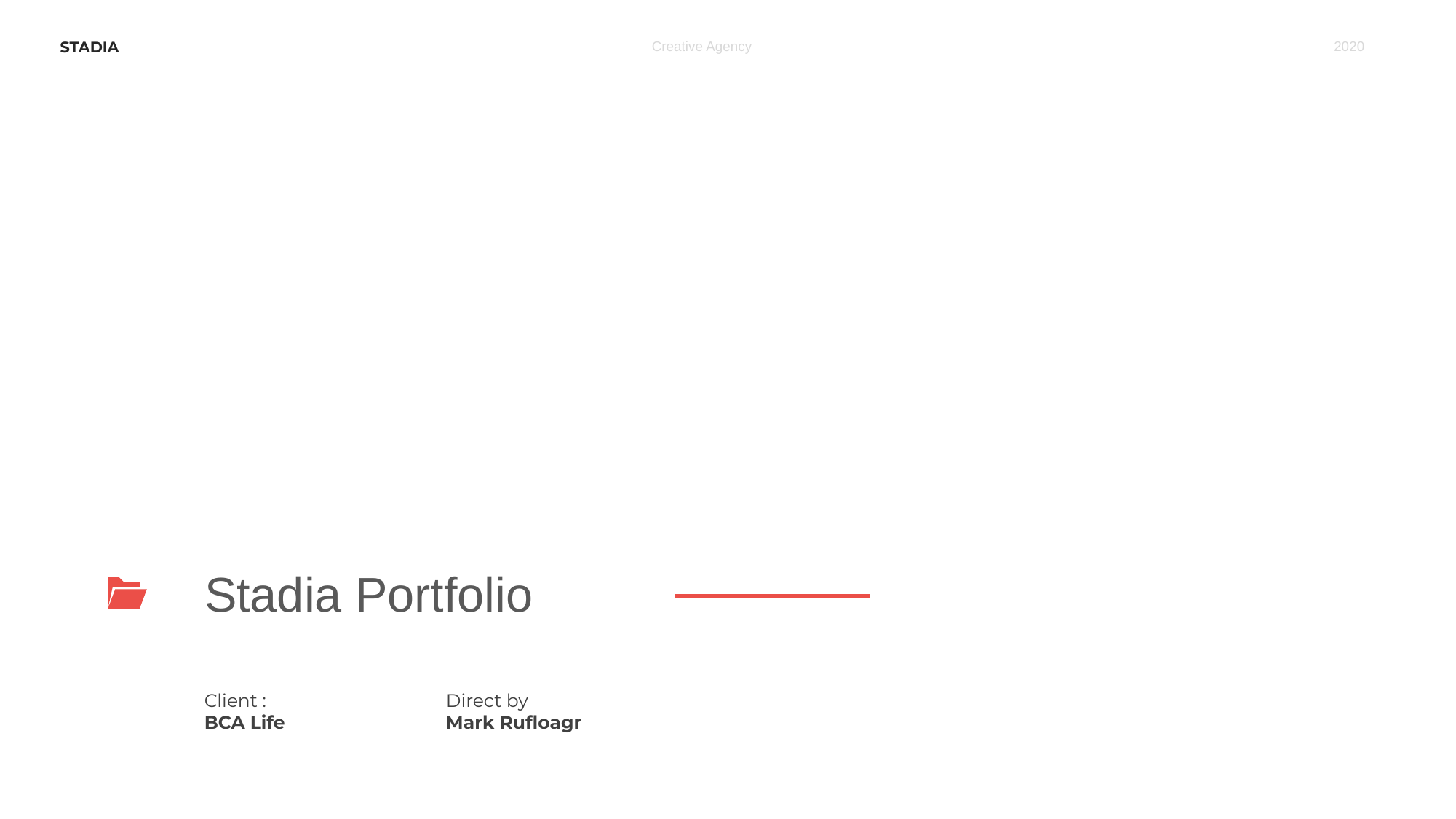

STADIA
Creative Agency
2020

Stadia Portfolio

Client :
BCA Life
Direct by
Mark Rufloagr